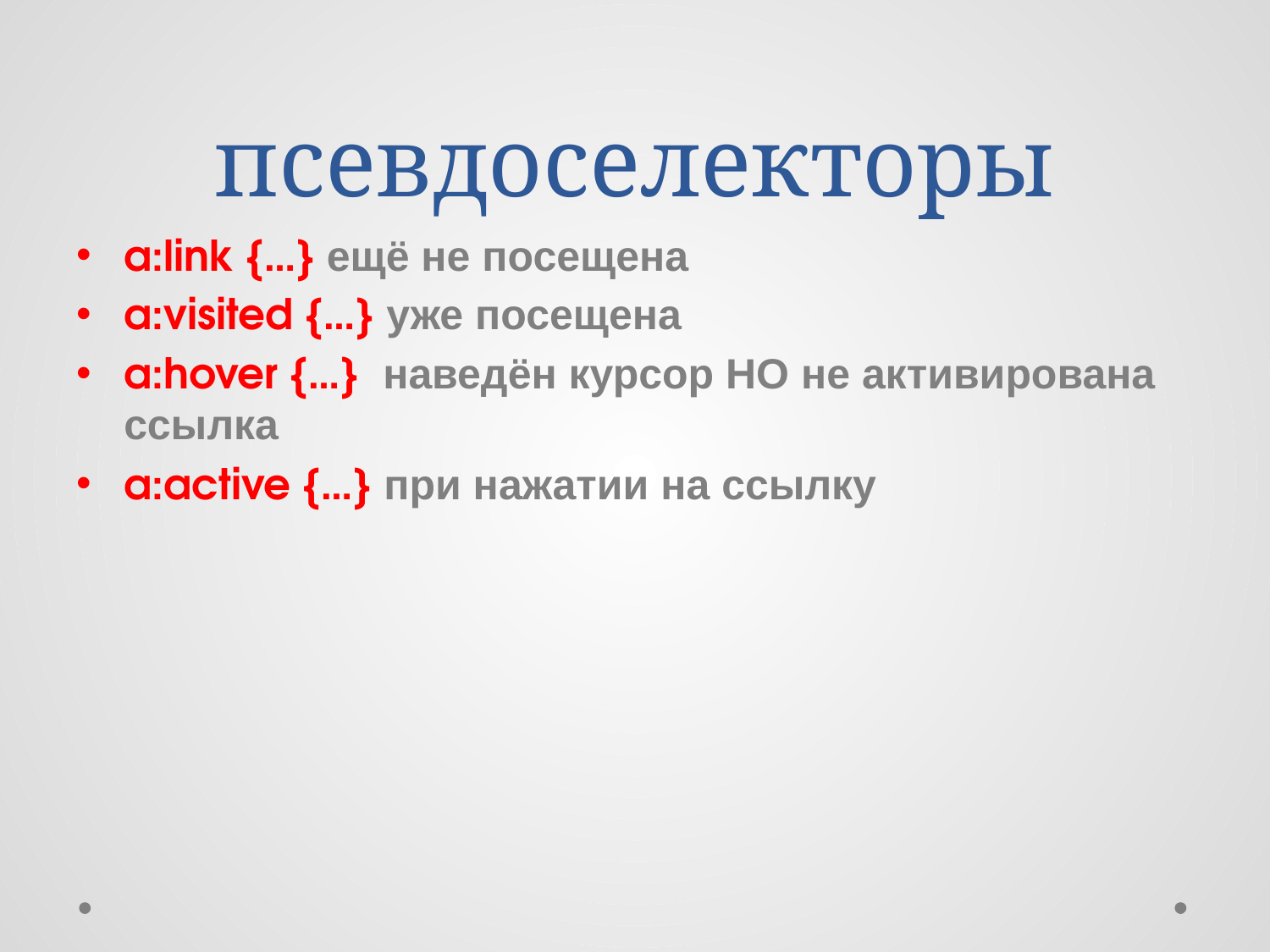

# псевдоселекторы
a:link {…} ещё не посещена
a:visited {…} уже посещена
a:hover {…}  наведён курсор НО не активирована ссылка
a:active {…} при нажатии на ссылку